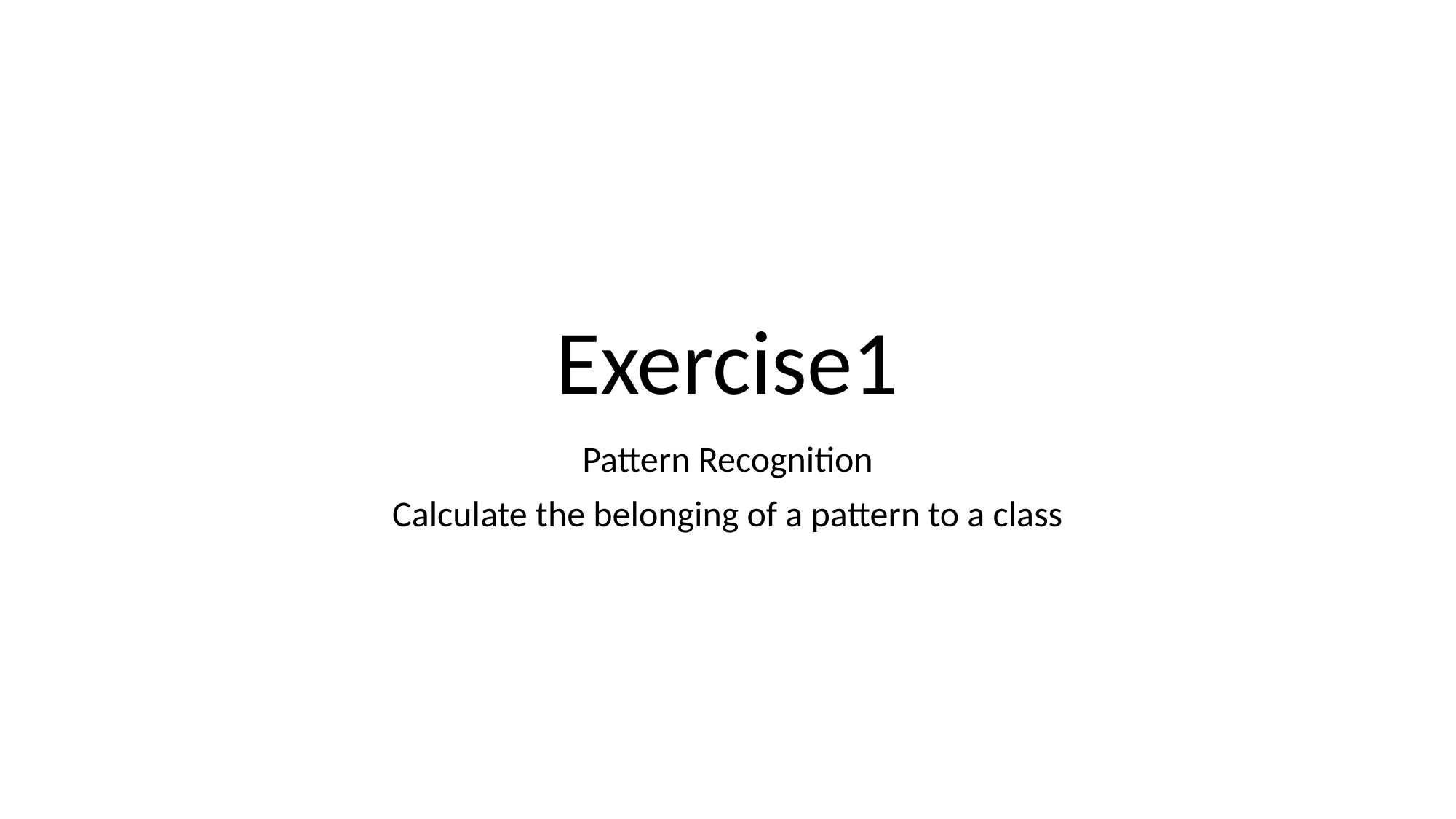

# Exercise1
Pattern Recognition
Calculate the belonging of a pattern to a class